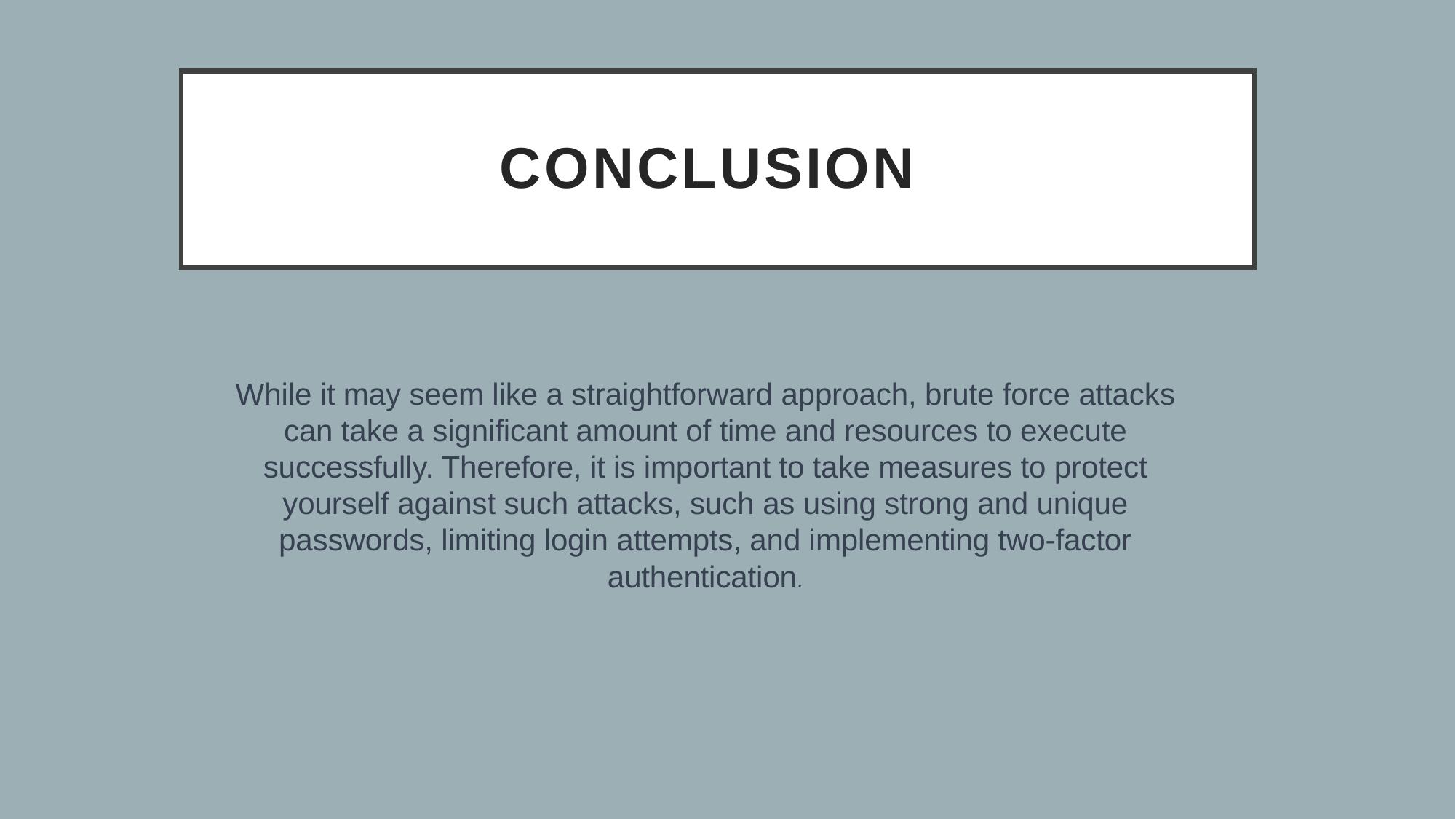

# Conclusion
While it may seem like a straightforward approach, brute force attacks can take a significant amount of time and resources to execute successfully. Therefore, it is important to take measures to protect yourself against such attacks, such as using strong and unique passwords, limiting login attempts, and implementing two-factor authentication.